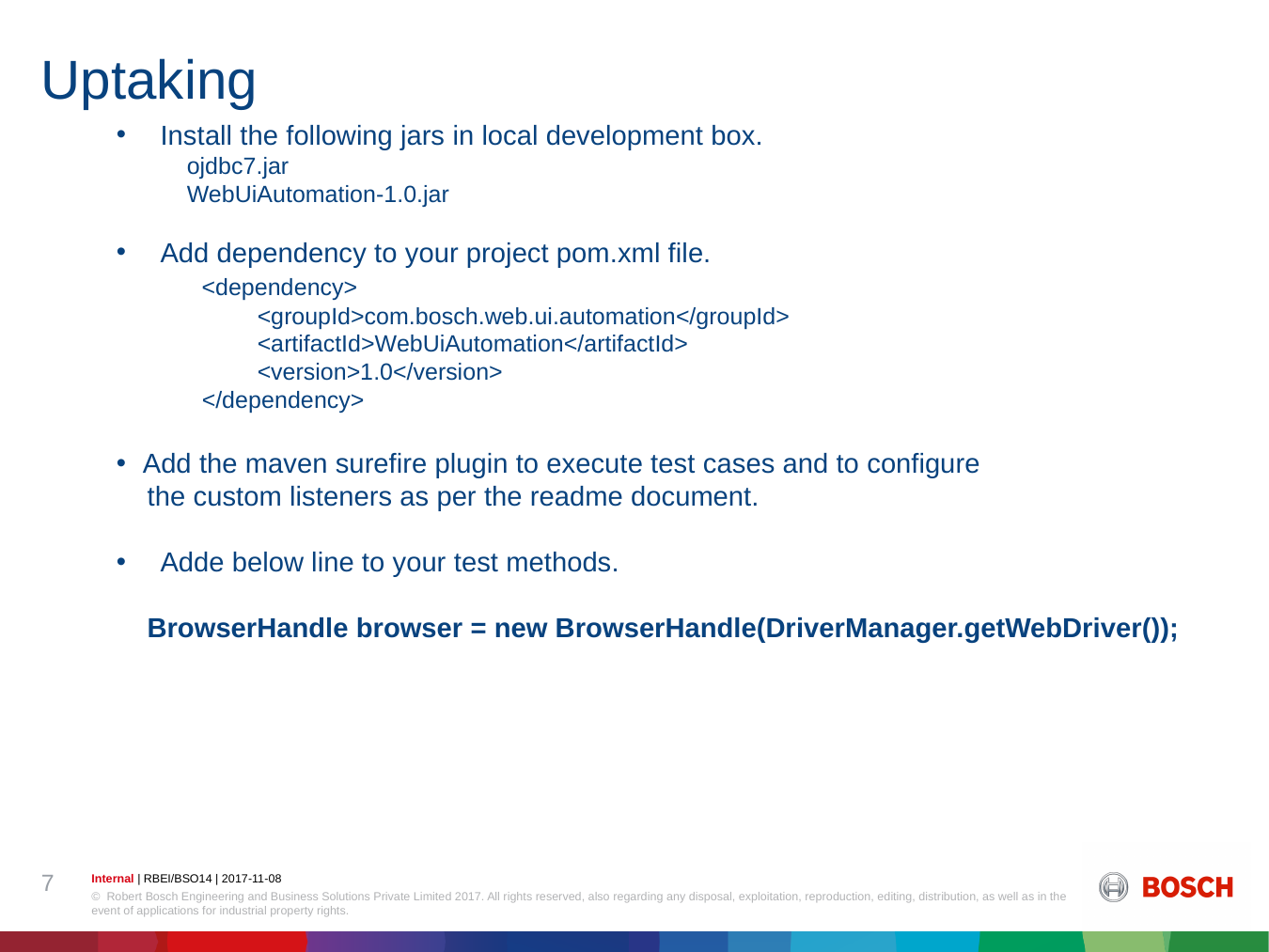

Uptaking

Install the following jars in local development box.
ojdbc7.jar
WebUiAutomation-1.0.jar

Add dependency to your project pom.xml file.
           <dependency>
	<groupId>com.bosch.web.ui.automation</groupId>
	<artifactId>WebUiAutomation</artifactId>
	<version>1.0</version>
             </dependency>

Add the maven surefire plugin to execute test cases and to configure
    the custom listeners as per the readme document.

Adde below line to your test methods.

    BrowserHandle browser = new BrowserHandle(DriverManager.getWebDriver());

7
Internal | RBEI/BSO14 | 2017-11-08
©  Robert Bosch Engineering and Business Solutions Private Limited 2017. All rights reserved, also regarding any disposal, exploitation, reproduction, editing, distribution, as well as in the event of applications for industrial property rights.